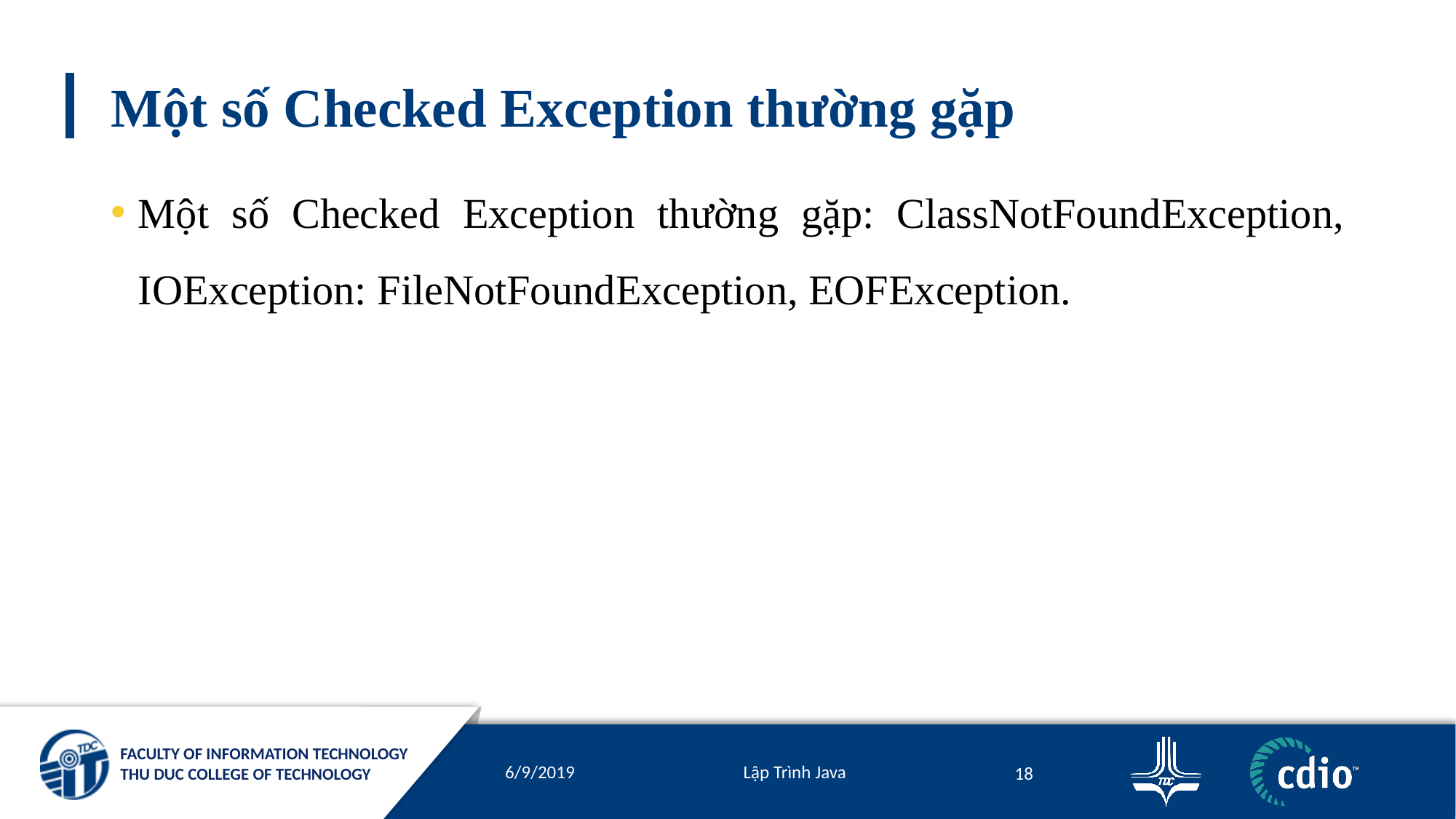

# Một số Checked Exception thường gặp
Một số Checked Exception thường gặp: ClassNotFoundException, IOException: FileNotFoundException, EOFException.